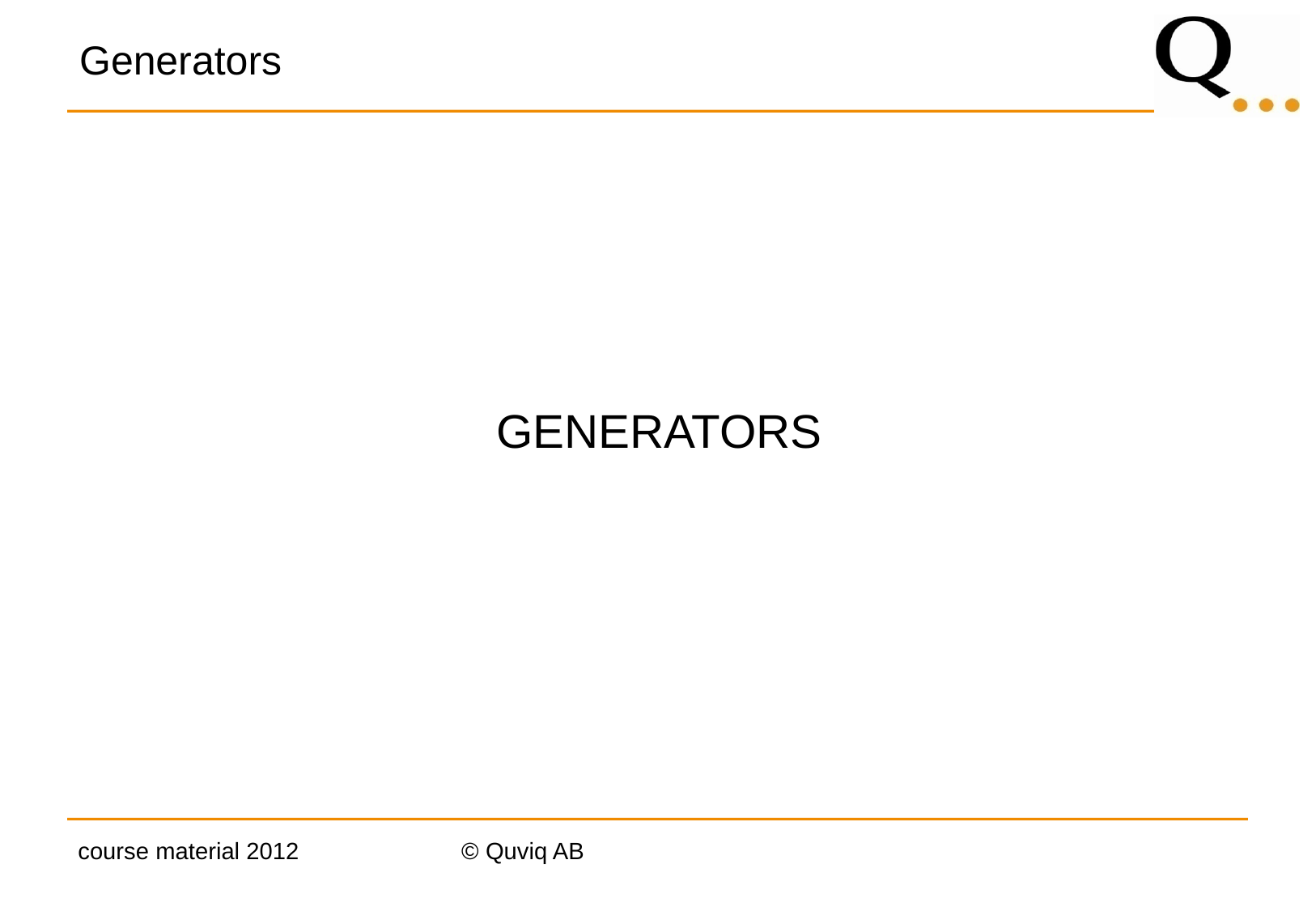

# Generators

GENERATORS
course material 2012
© Quviq AB